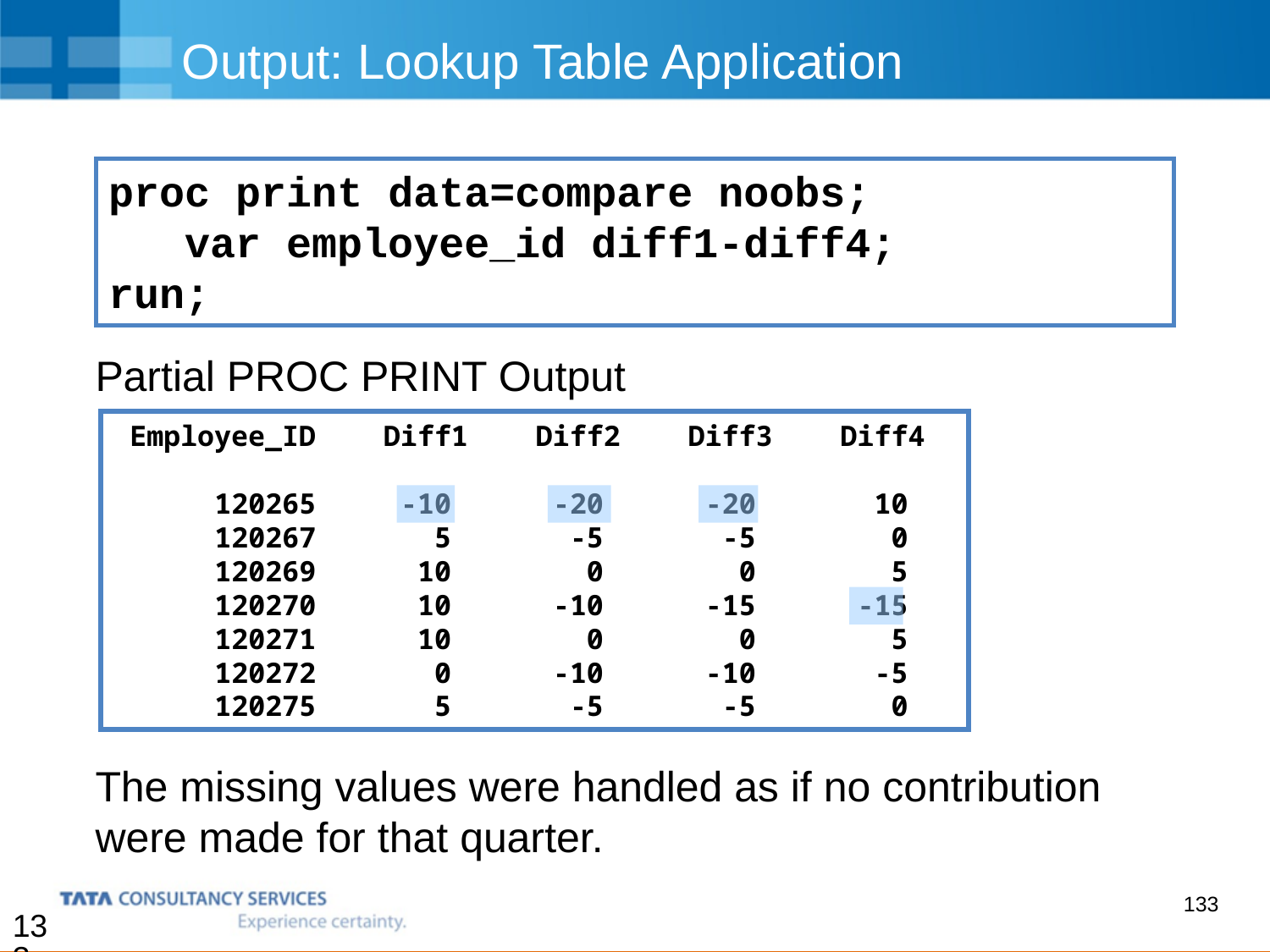

# Output: Lookup Table Application

proc print data=compare noobs;
   var employee_id diff1-diff4;
run;
Partial PROC PRINT Output

The missing values were handled as if no contribution were made for that quarter.
 Employee_ID    Diff1    Diff2    Diff3    Diff4

      120265     -10      -20      -20       10
      120267       5       -5       -5        0
      120269      10        0        0        5
      120270      10      -10      -15      -15
      120271      10        0        0        5
      120272       0      -10      -10       -5
      120275       5       -5       -5        0

133